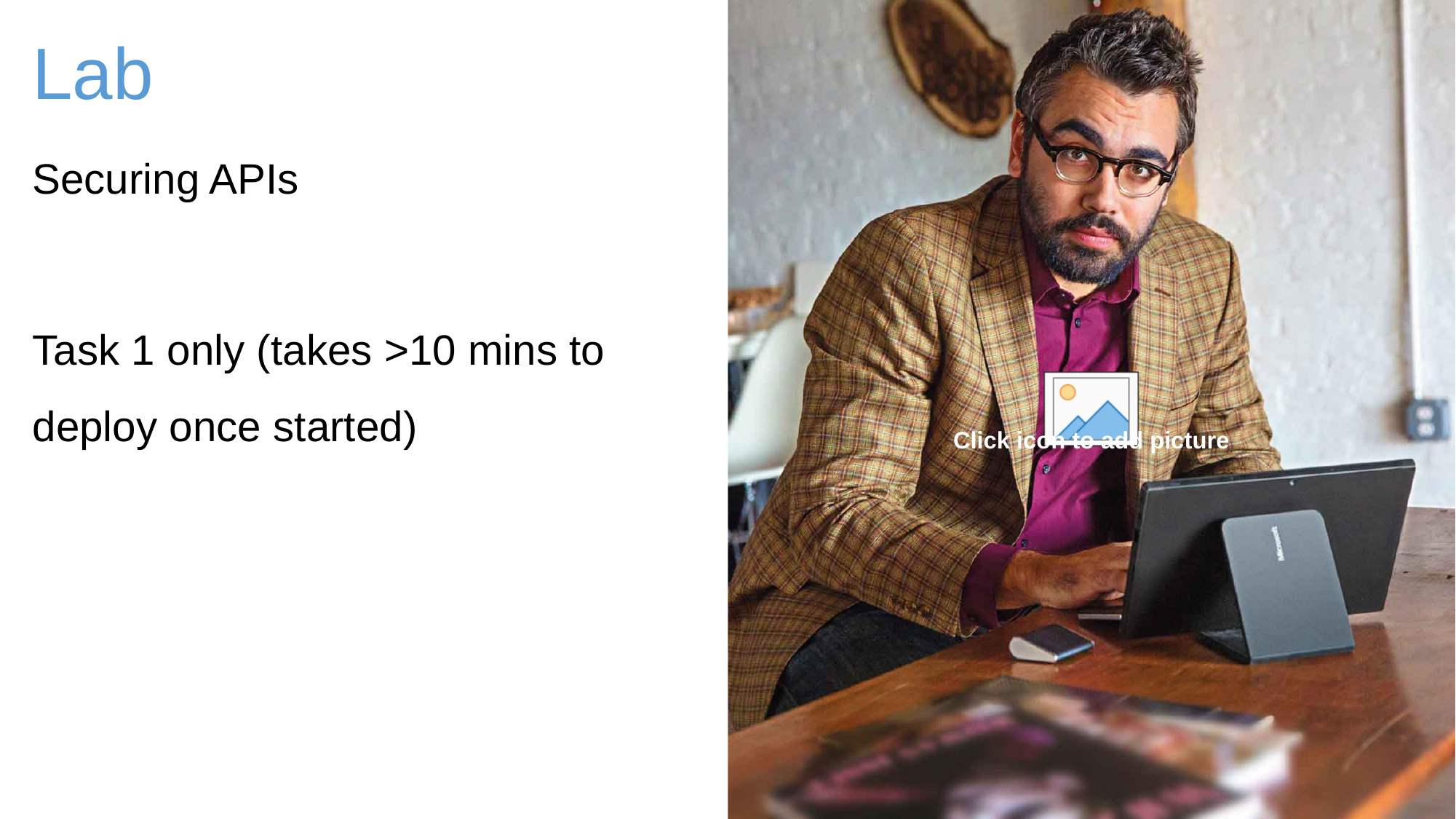

Securing APIs
Task 1 only (takes >10 mins to deploy once started)